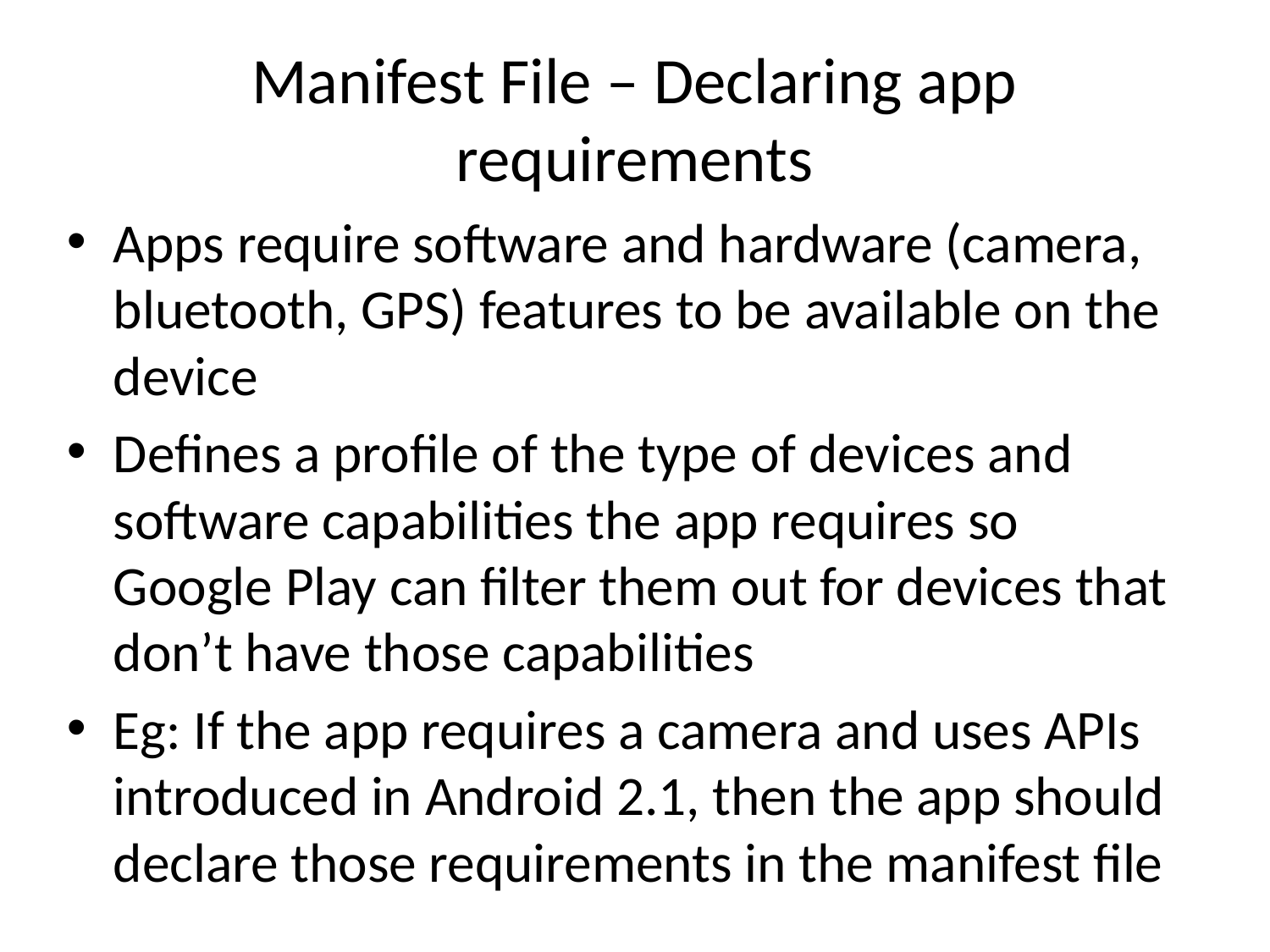

# Manifest File – Declaring app requirements
Apps require software and hardware (camera, bluetooth, GPS) features to be available on the device
Defines a profile of the type of devices and software capabilities the app requires so  Google Play can filter them out for devices that don’t have those capabilities
Eg: If the app requires a camera and uses APIs introduced in Android 2.1, then the app should declare those requirements in the manifest file